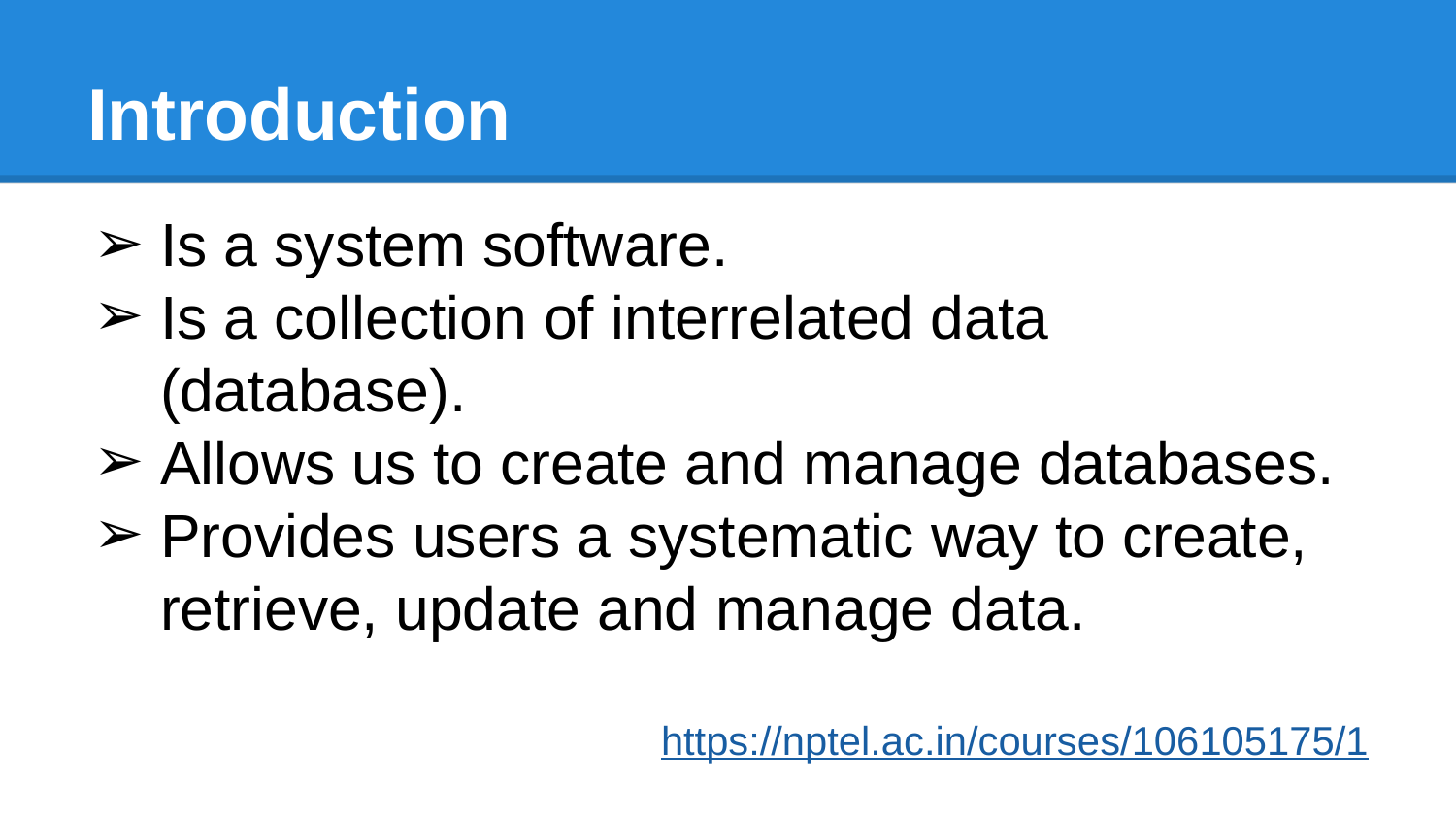

# Introduction
Is a system software.
Is a collection of interrelated data (database).
Allows us to create and manage databases.
Provides users a systematic way to create, retrieve, update and manage data.

https://nptel.ac.in/courses/106105175/1